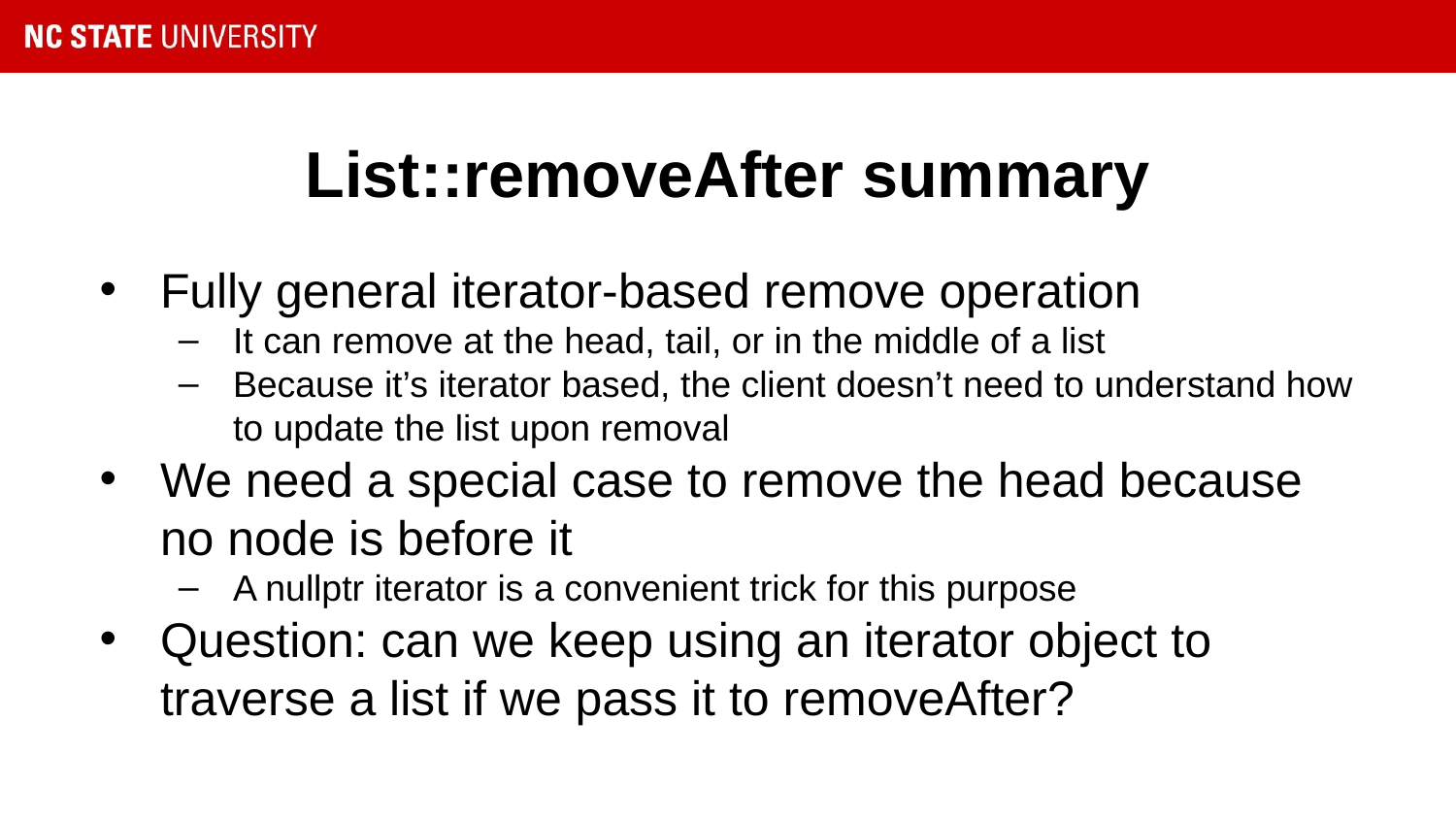

# List::removeAfter summary
Fully general iterator-based remove operation
It can remove at the head, tail, or in the middle of a list
Because it’s iterator based, the client doesn’t need to understand how to update the list upon removal
We need a special case to remove the head because no node is before it
A nullptr iterator is a convenient trick for this purpose
Question: can we keep using an iterator object to traverse a list if we pass it to removeAfter?